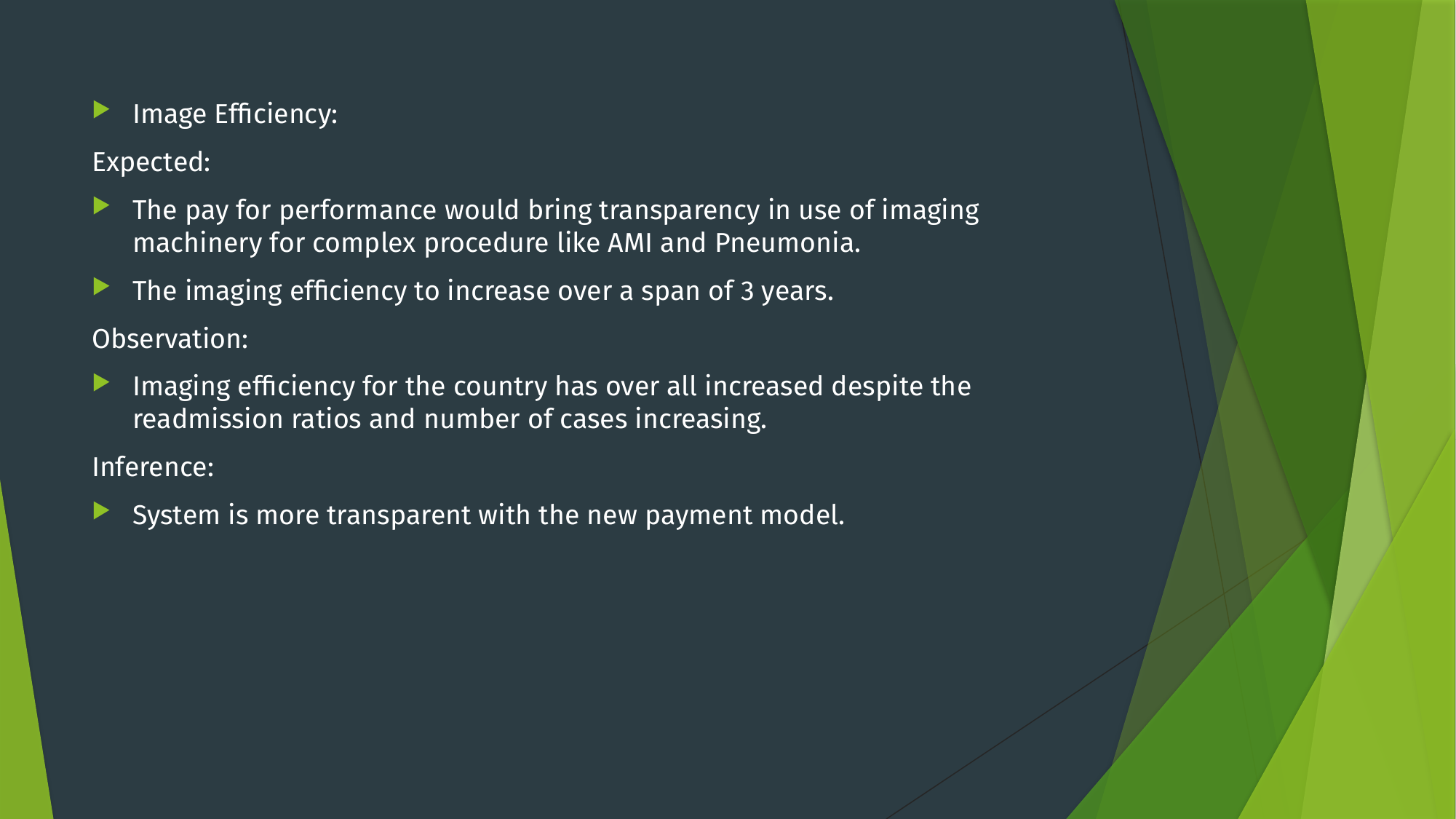

Image Efficiency:
Expected:
The pay for performance would bring transparency in use of imaging machinery for complex procedure like AMI and Pneumonia.
The imaging efficiency to increase over a span of 3 years.
Observation:
Imaging efficiency for the country has over all increased despite the readmission ratios and number of cases increasing.
Inference:
System is more transparent with the new payment model.